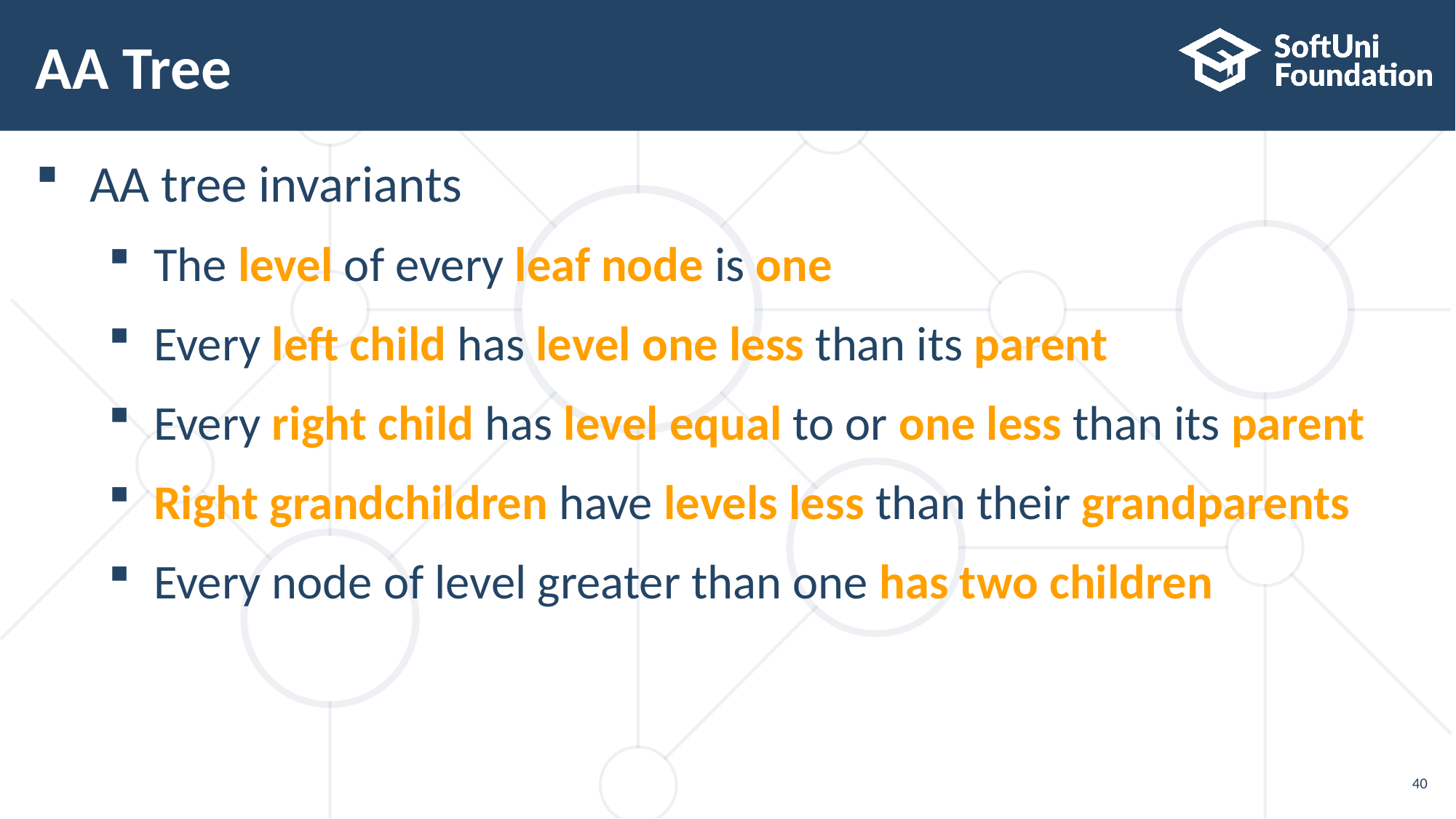

# AA Tree
AA tree invariants
The level of every leaf node is one
Every left child has level one less than its parent
Every right child has level equal to or one less than its parent
Right grandchildren have levels less than their grandparents
Every node of level greater than one has two children
40